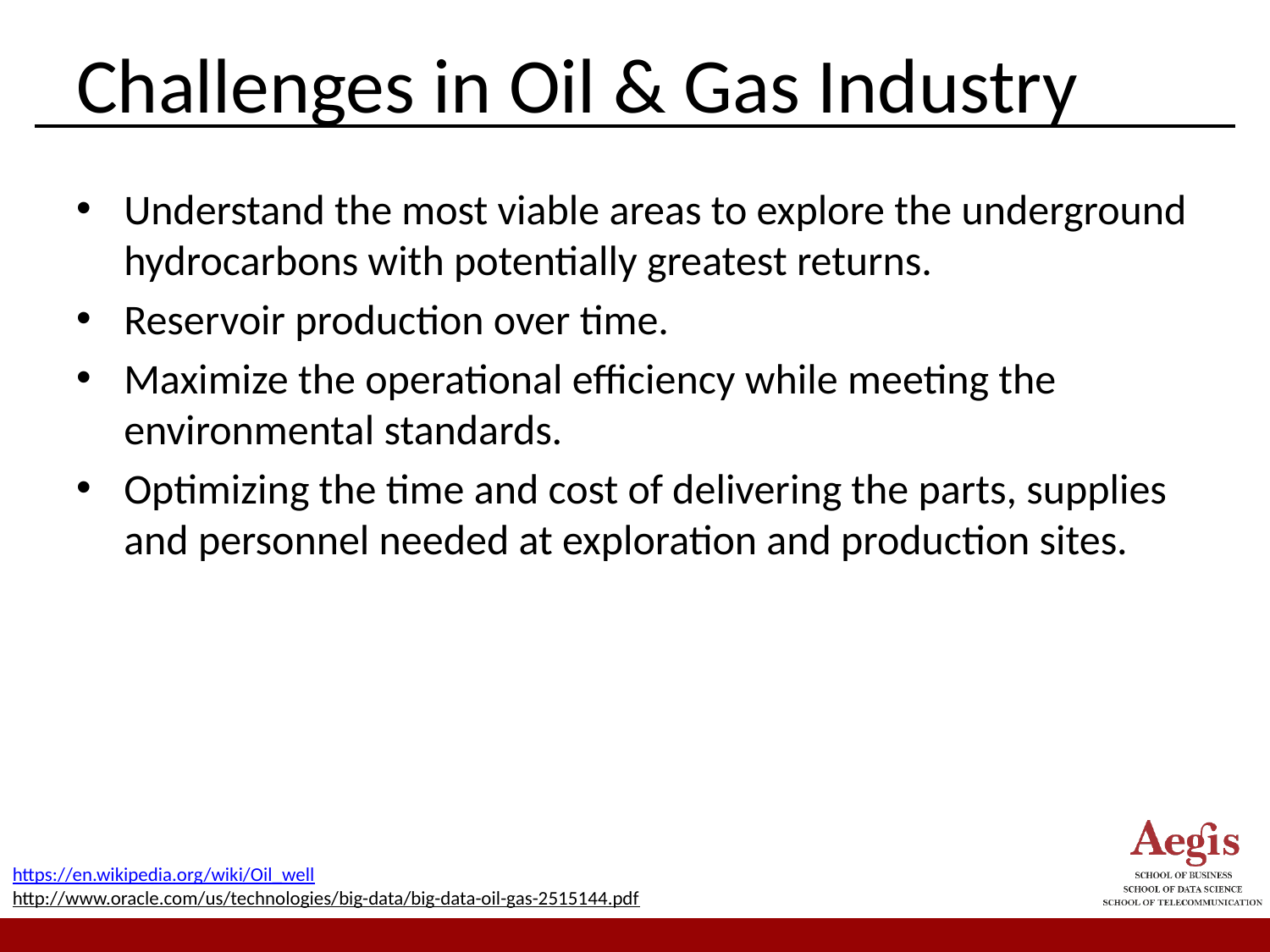

# Challenges in Oil & Gas Industry
Understand the most viable areas to explore the underground hydrocarbons with potentially greatest returns.
Reservoir production over time.
Maximize the operational efficiency while meeting the environmental standards.
Optimizing the time and cost of delivering the parts, supplies and personnel needed at exploration and production sites.
https://en.wikipedia.org/wiki/Oil_well
http://www.oracle.com/us/technologies/big-data/big-data-oil-gas-2515144.pdf